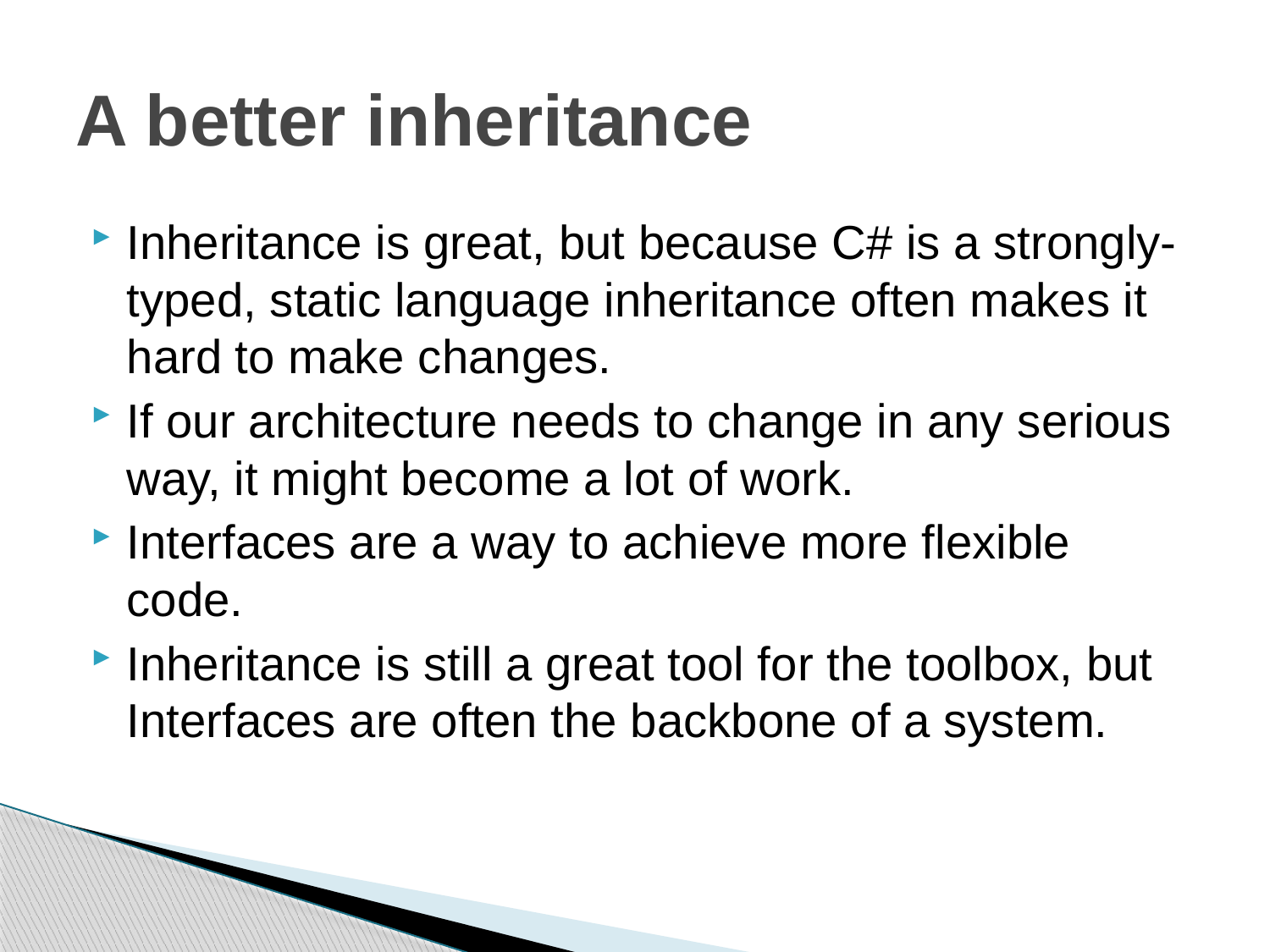

# A better inheritance
Inheritance is great, but because C# is a strongly-typed, static language inheritance often makes it hard to make changes.
If our architecture needs to change in any serious way, it might become a lot of work.
Interfaces are a way to achieve more flexible code.
Inheritance is still a great tool for the toolbox, but Interfaces are often the backbone of a system.